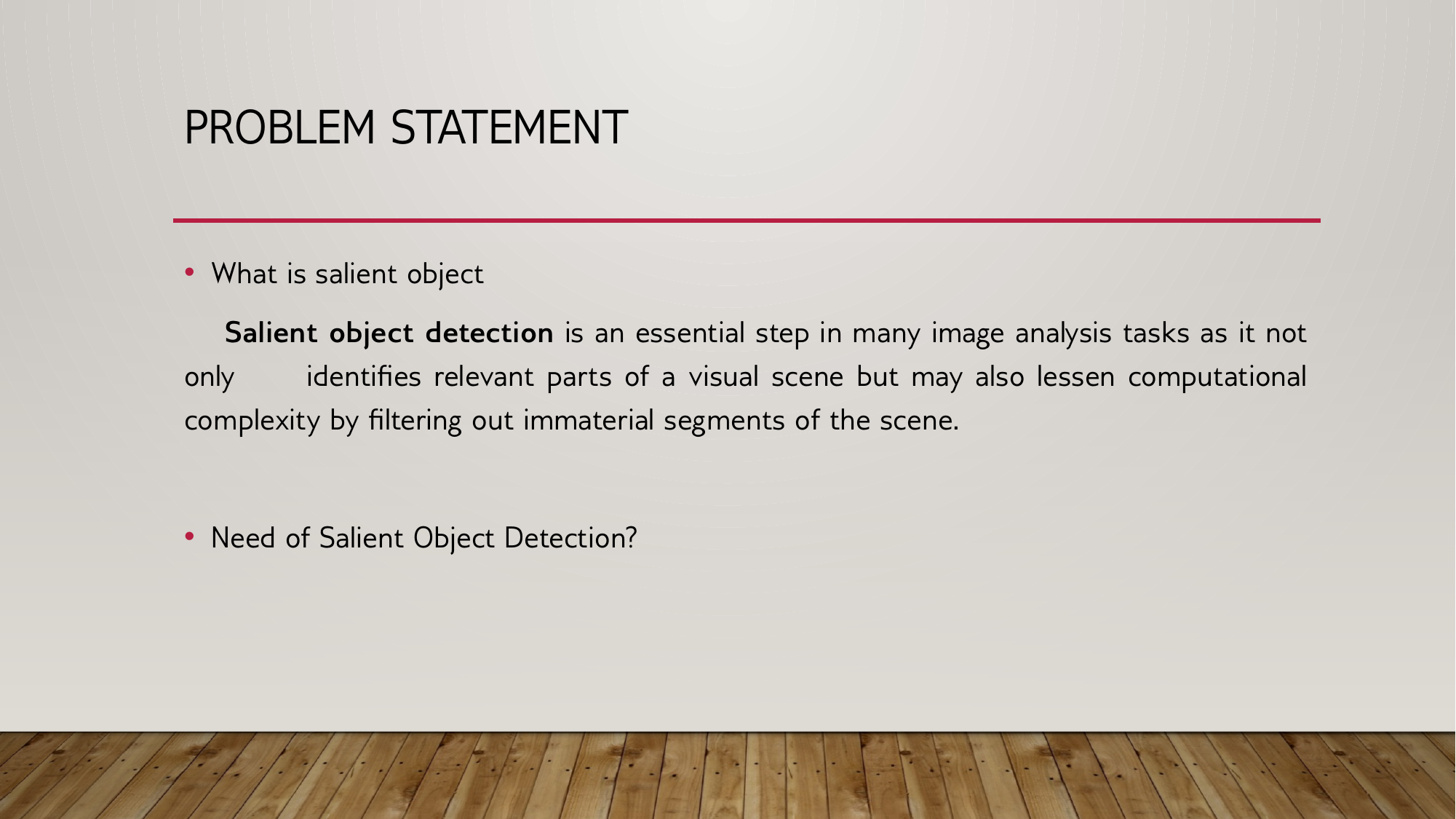

# Problem Statement
What is salient object
    Salient object detection is an essential step in many image analysis tasks as it not only      identifies relevant parts of a visual scene but may also lessen computational complexity by filtering out immaterial segments of the scene.

Need of Salient Object Detection?